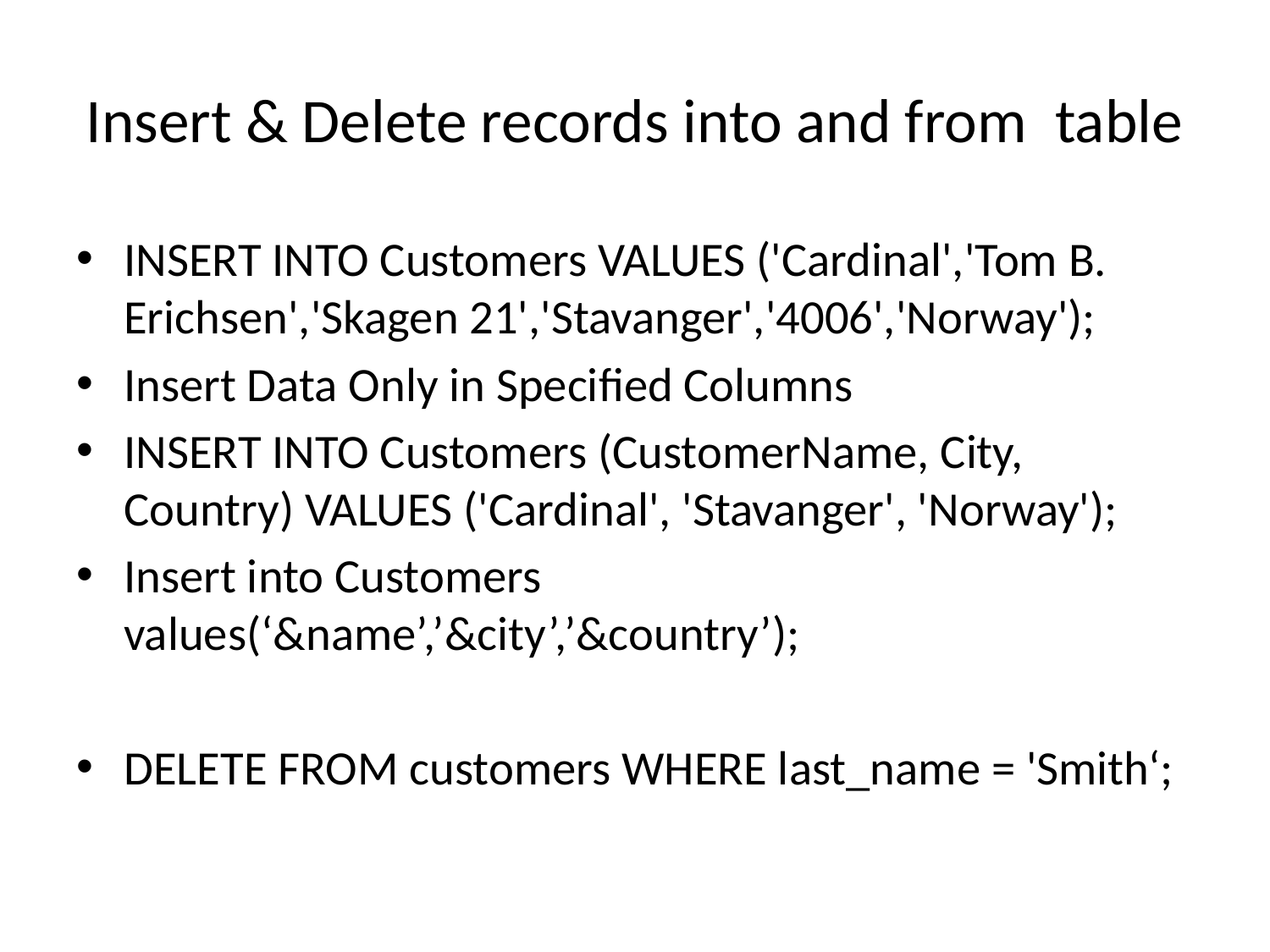

# Insert & Delete records into and from  table
INSERT INTO Customers VALUES ('Cardinal','Tom B. Erichsen','Skagen 21','Stavanger','4006','Norway');
Insert Data Only in Specified Columns
INSERT INTO Customers (CustomerName, City, Country) VALUES ('Cardinal', 'Stavanger', 'Norway');
Insert into Customers values(‘&name’,’&city’,’&country’);

DELETE FROM customers WHERE last_name = 'Smith‘;